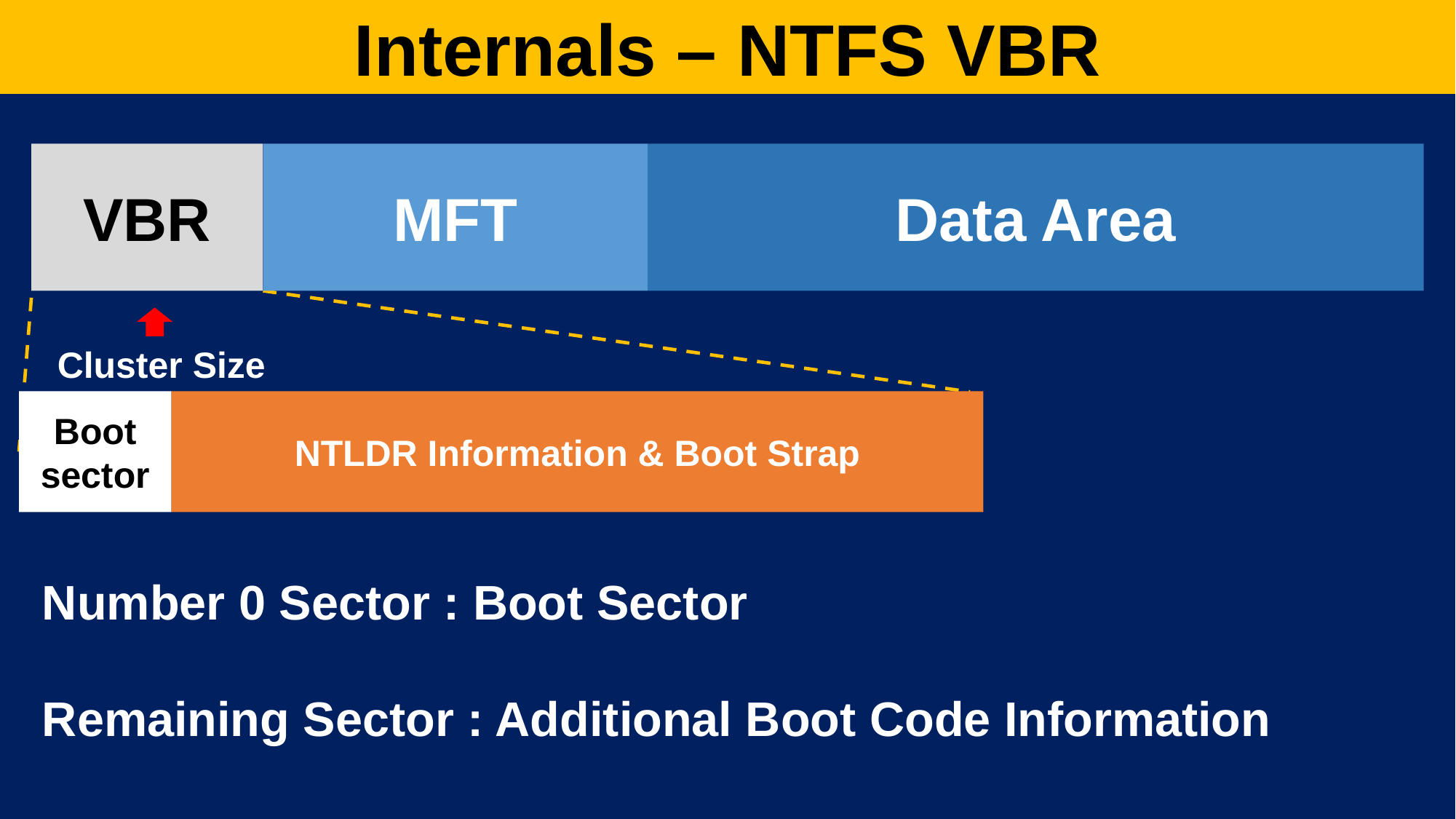

Internals – NTFS VBR
Data Area
MFT
VBR

Cluster Size
Boot
sector
NTLDR Information & Boot Strap
Number 0 Sector : Boot Sector

Remaining Sector : Additional Boot Code Information